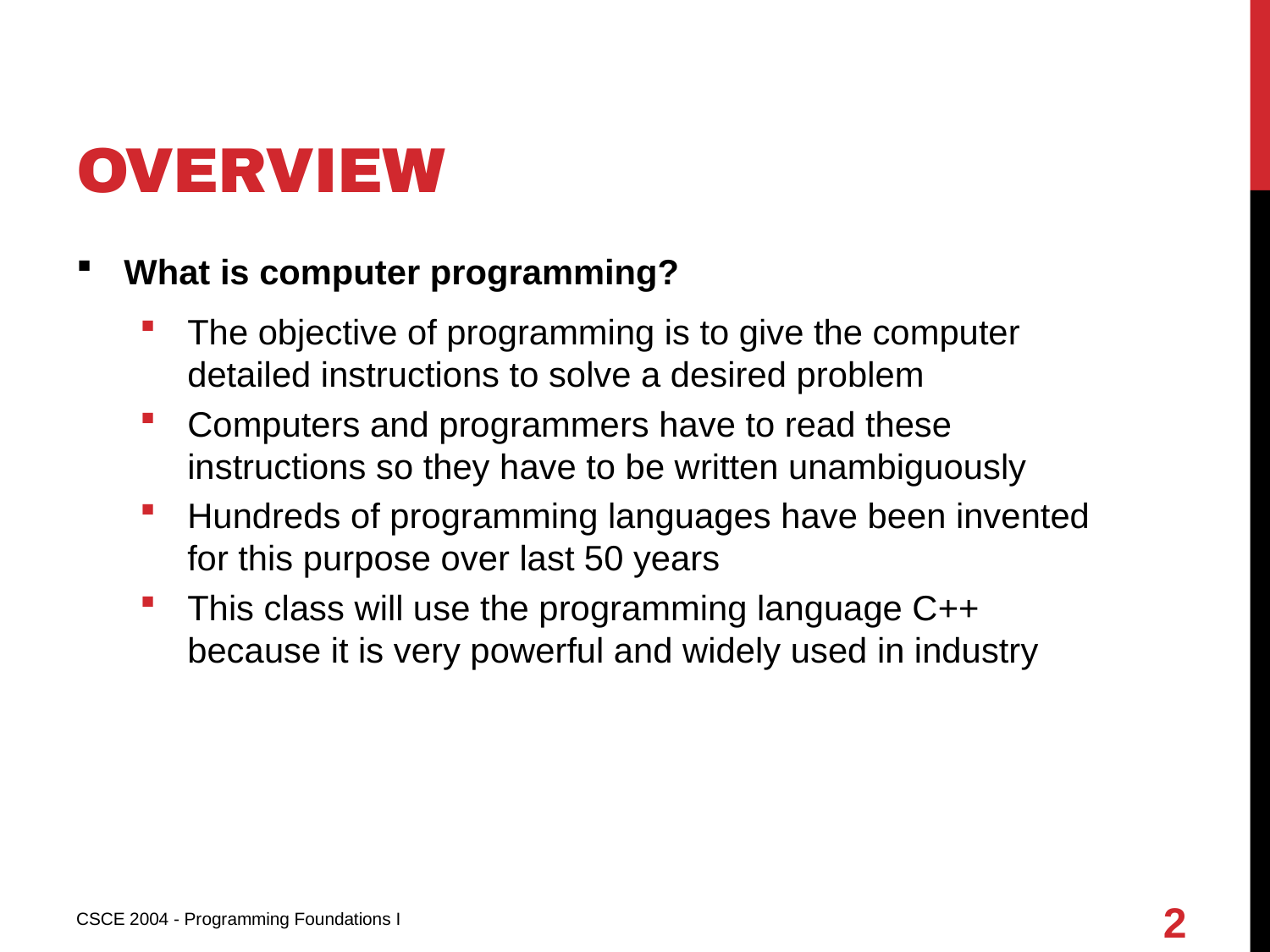

# OVERVIEW
What is computer programming?
The objective of programming is to give the computer detailed instructions to solve a desired problem
Computers and programmers have to read these instructions so they have to be written unambiguously
Hundreds of programming languages have been invented for this purpose over last 50 years
This class will use the programming language C++ because it is very powerful and widely used in industry

2
CSCE 2004 - Programming Foundations I